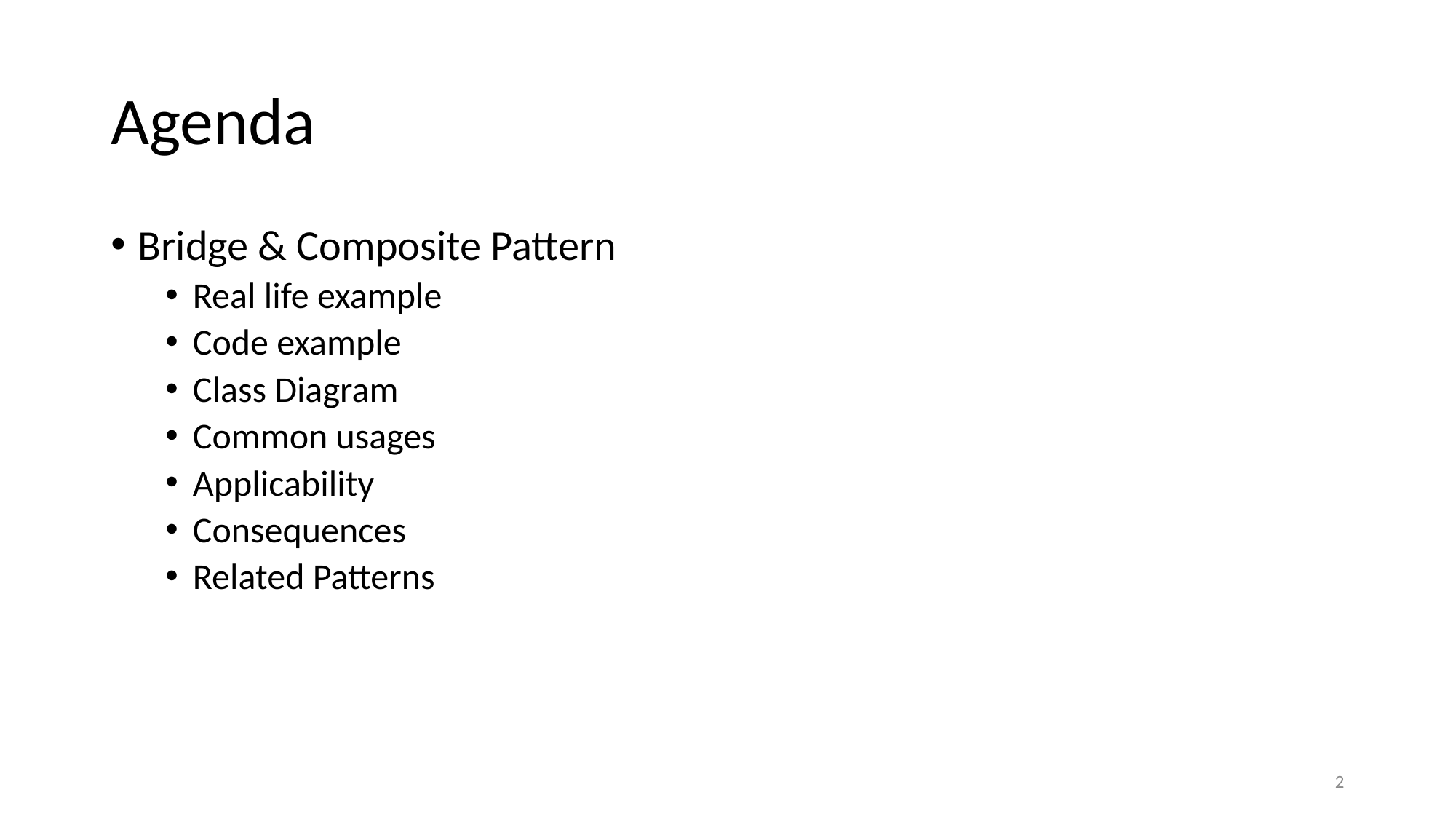

# Agenda
Bridge & Composite Pattern
Real life example
Code example
Class Diagram
Common usages
Applicability
Consequences
Related Patterns

2